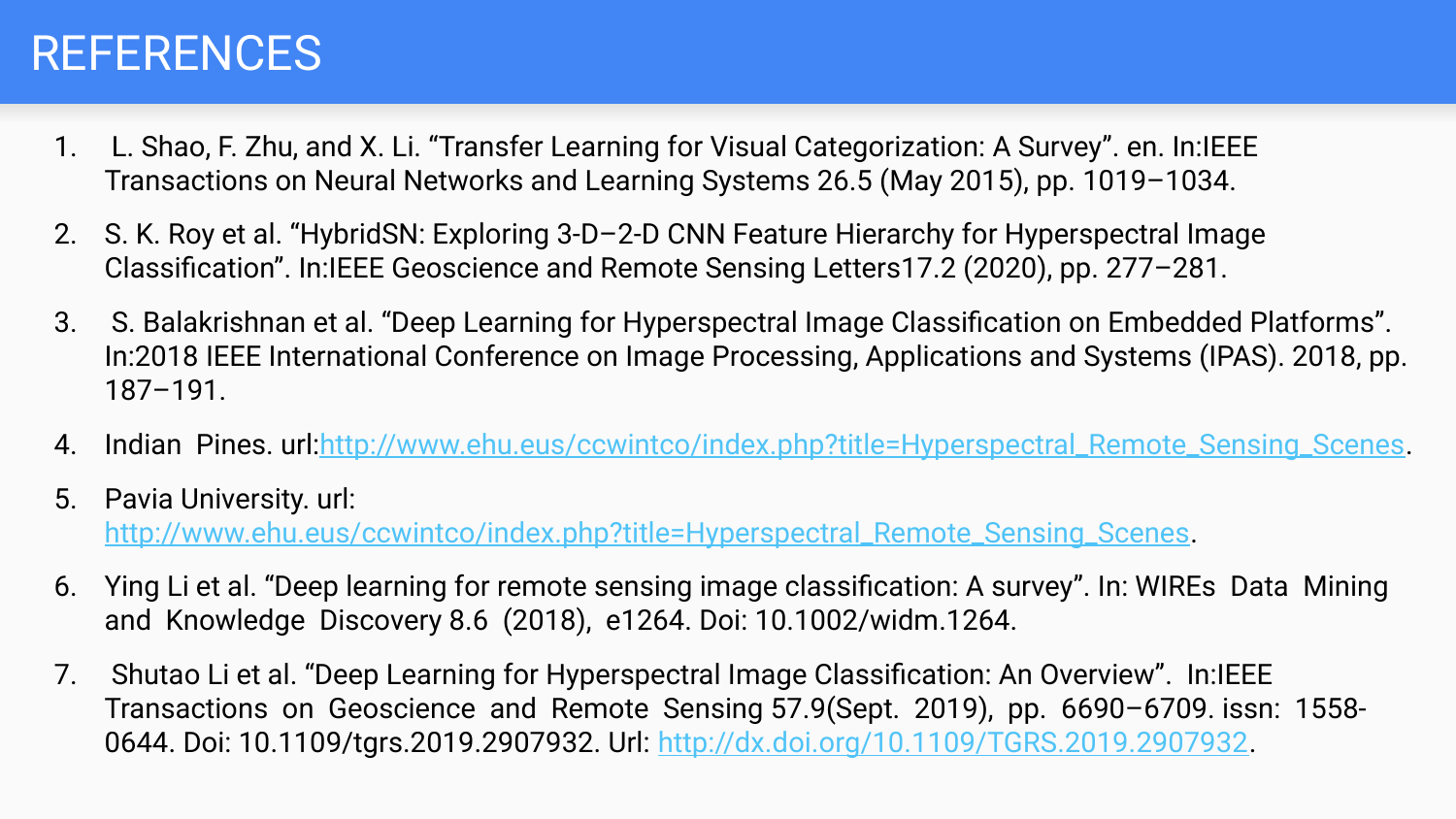

# REFERENCES
 L. Shao, F. Zhu, and X. Li. “Transfer Learning for Visual Categorization: A Survey”. en. In:IEEE Transactions on Neural Networks and Learning Systems 26.5 (May 2015), pp. 1019–1034.
S. K. Roy et al. “HybridSN: Exploring 3-D–2-D CNN Feature Hierarchy for Hyperspectral Image Classification”. In:IEEE Geoscience and Remote Sensing Letters17.2 (2020), pp. 277–281.
 S. Balakrishnan et al. “Deep Learning for Hyperspectral Image Classification on Embedded Platforms”. In:2018 IEEE International Conference on Image Processing, Applications and Systems (IPAS). 2018, pp. 187–191.
Indian  Pines. url:http://www.ehu.eus/ccwintco/index.php?title=Hyperspectral_Remote_Sensing_Scenes.
Pavia University. url:http://www.ehu.eus/ccwintco/index.php?title=Hyperspectral_Remote_Sensing_Scenes.
Ying Li et al. “Deep learning for remote sensing image classification: A survey”. In: WIREs  Data  Mining  and  Knowledge  Discovery 8.6  (2018),  e1264. Doi: 10.1002/widm.1264.
 Shutao Li et al. “Deep Learning for Hyperspectral Image Classification: An Overview”.  In:IEEE  Transactions  on  Geoscience  and  Remote  Sensing 57.9(Sept.  2019),  pp.  6690–6709. issn:  1558-0644. Doi: 10.1109/tgrs.2019.2907932. Url: http://dx.doi.org/10.1109/TGRS.2019.2907932.